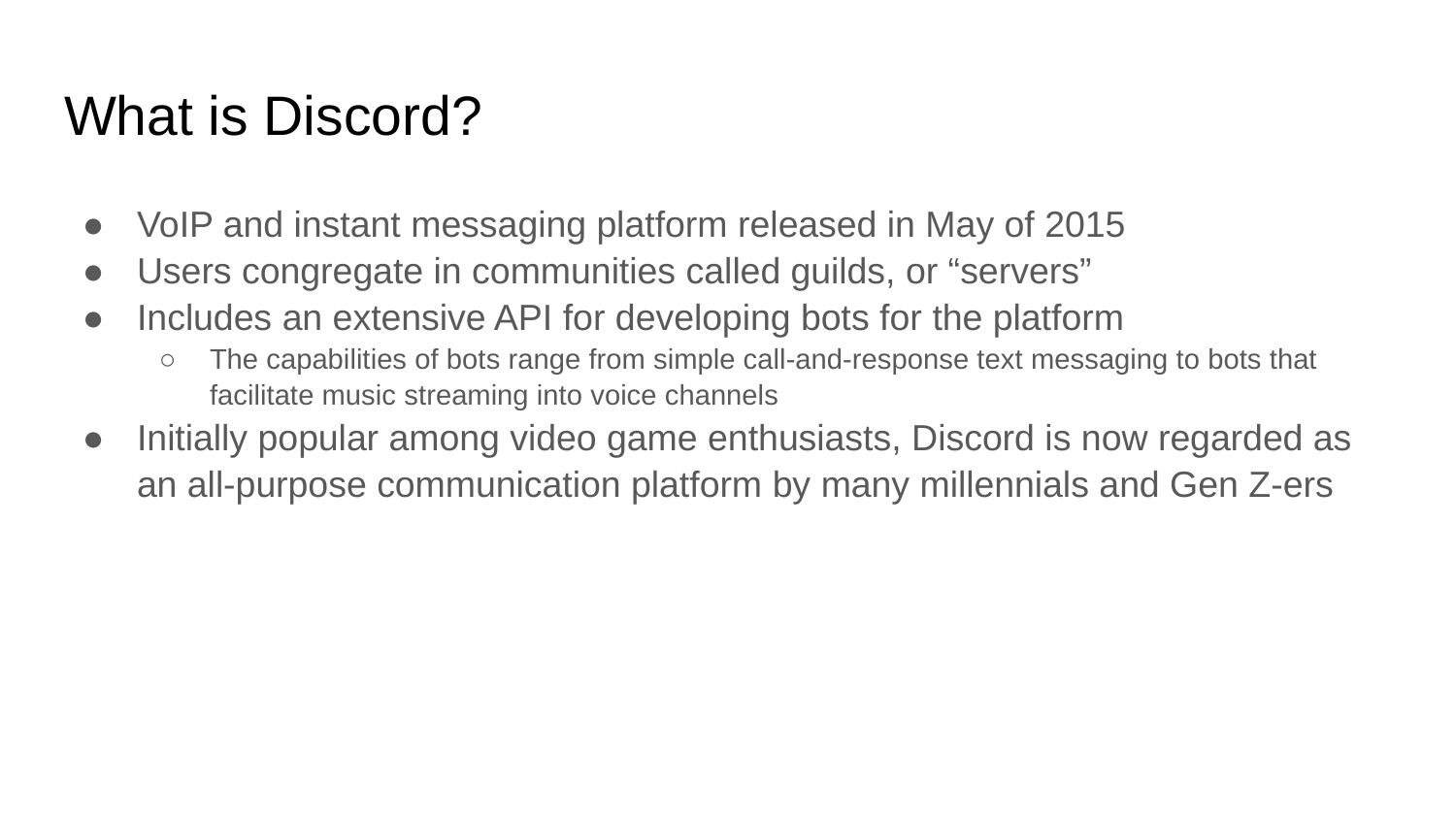

# What is Discord?
VoIP and instant messaging platform released in May of 2015
Users congregate in communities called guilds, or “servers”
Includes an extensive API for developing bots for the platform
The capabilities of bots range from simple call-and-response text messaging to bots that facilitate music streaming into voice channels
Initially popular among video game enthusiasts, Discord is now regarded as an all-purpose communication platform by many millennials and Gen Z-ers